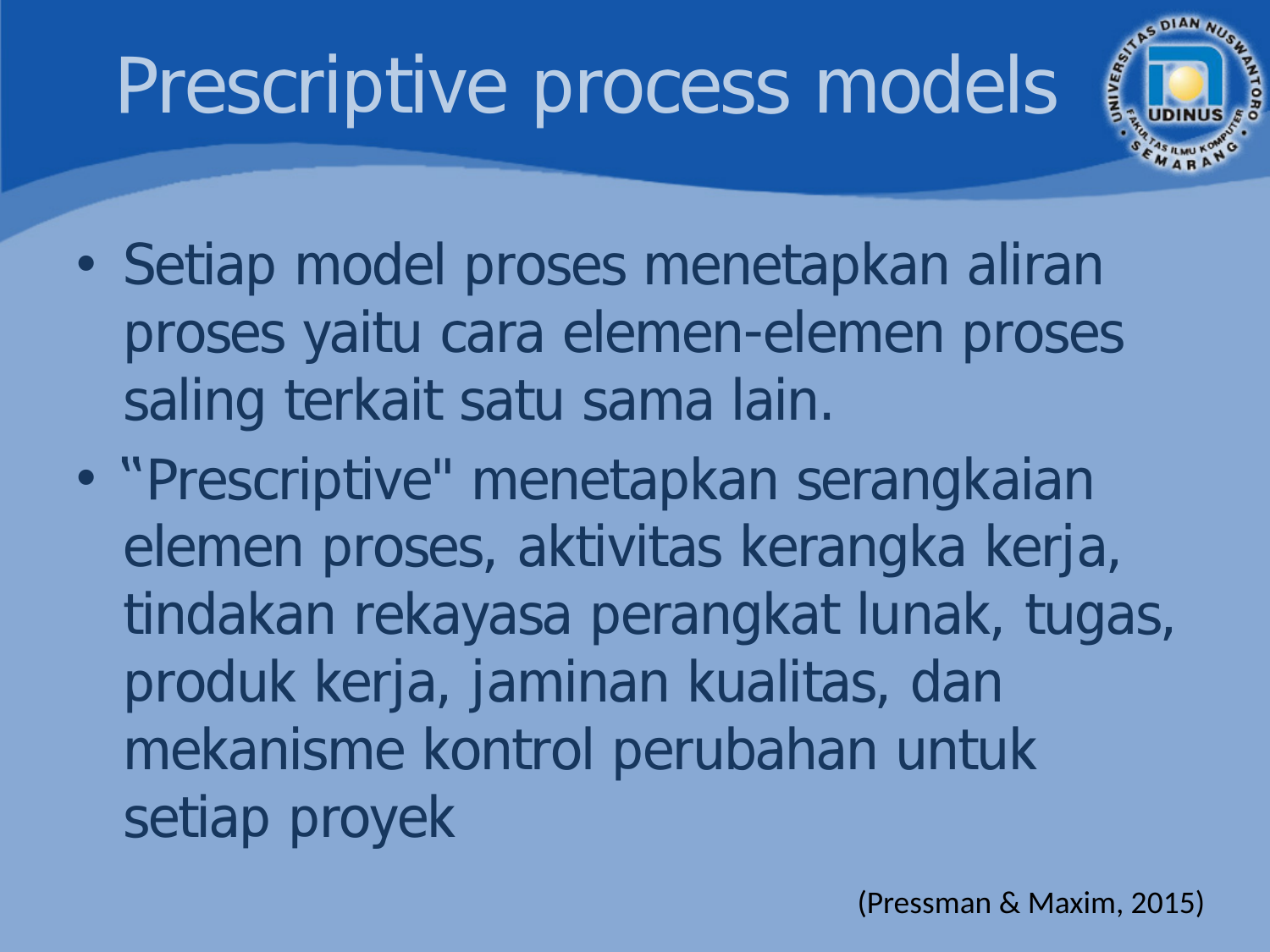

# Prescriptive process models
Setiap model proses menetapkan aliran proses yaitu cara elemen-elemen proses saling terkait satu sama lain.
“Prescriptive" menetapkan serangkaian elemen proses, aktivitas kerangka kerja, tindakan rekayasa perangkat lunak, tugas, produk kerja, jaminan kualitas, dan mekanisme kontrol perubahan untuk setiap proyek
(Pressman & Maxim, 2015)